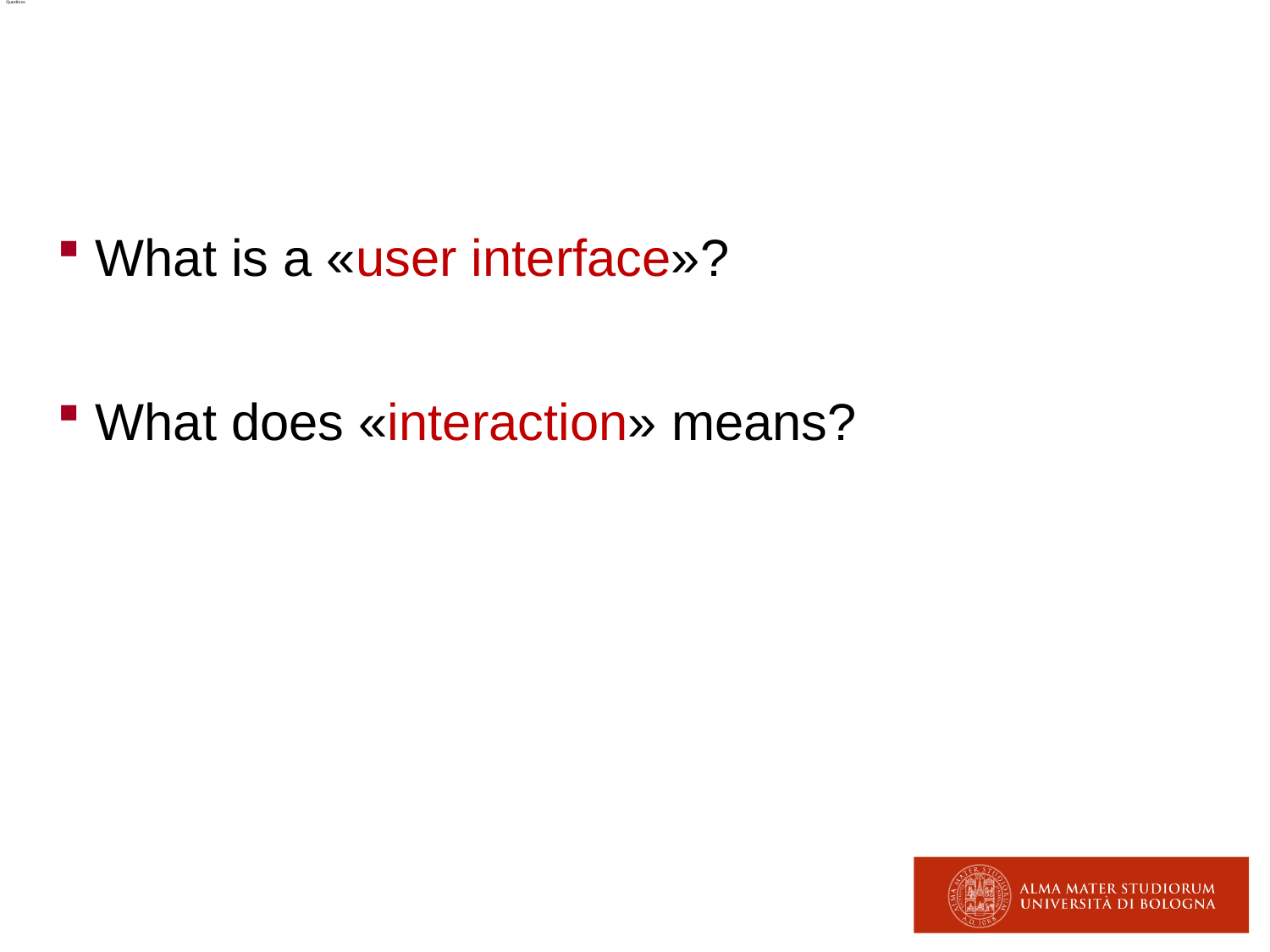

# Questions
 What is a «user interface»?

 What does «interaction» means?